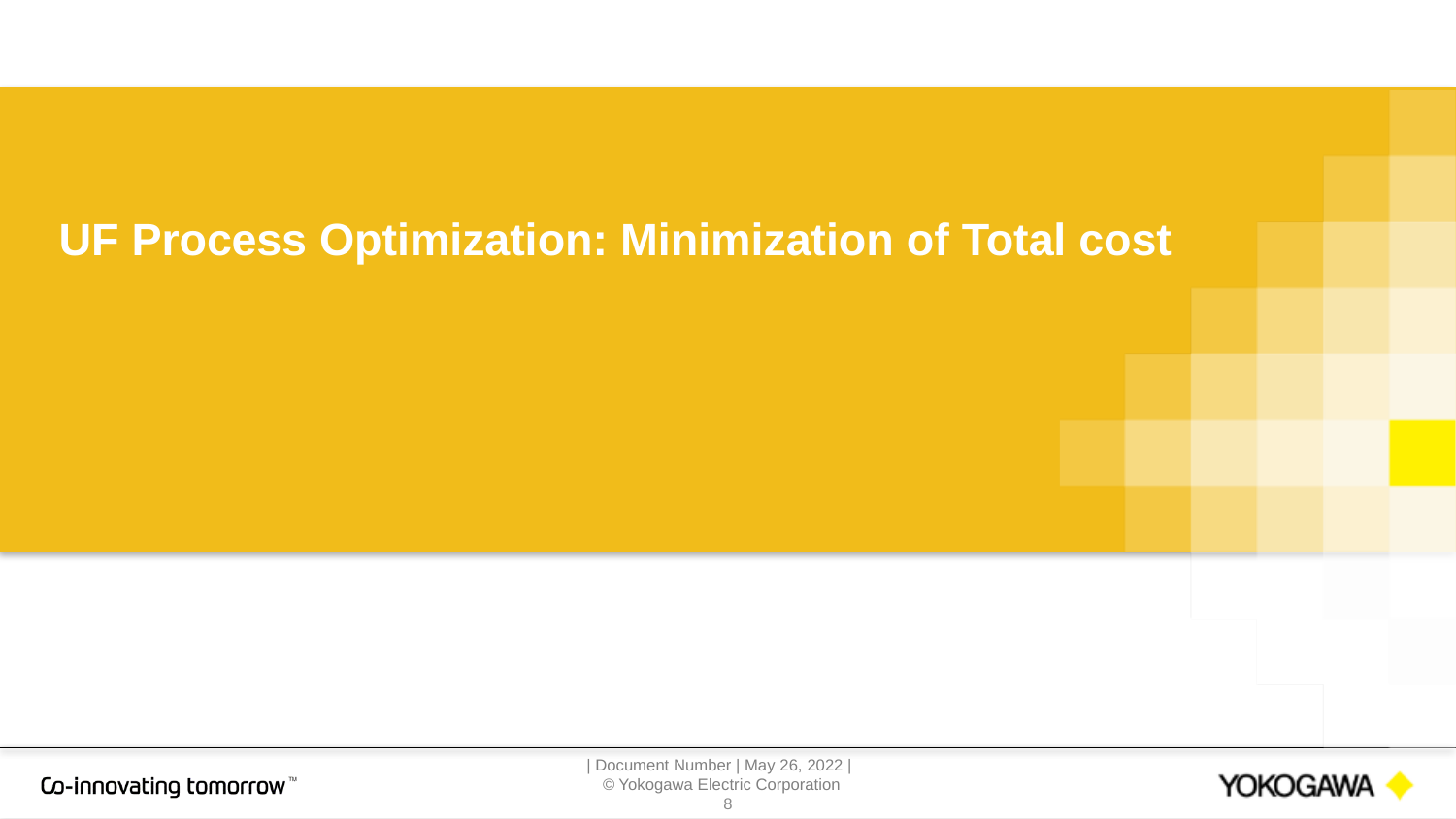

# UF Process Optimization: Minimization of Total cost
8